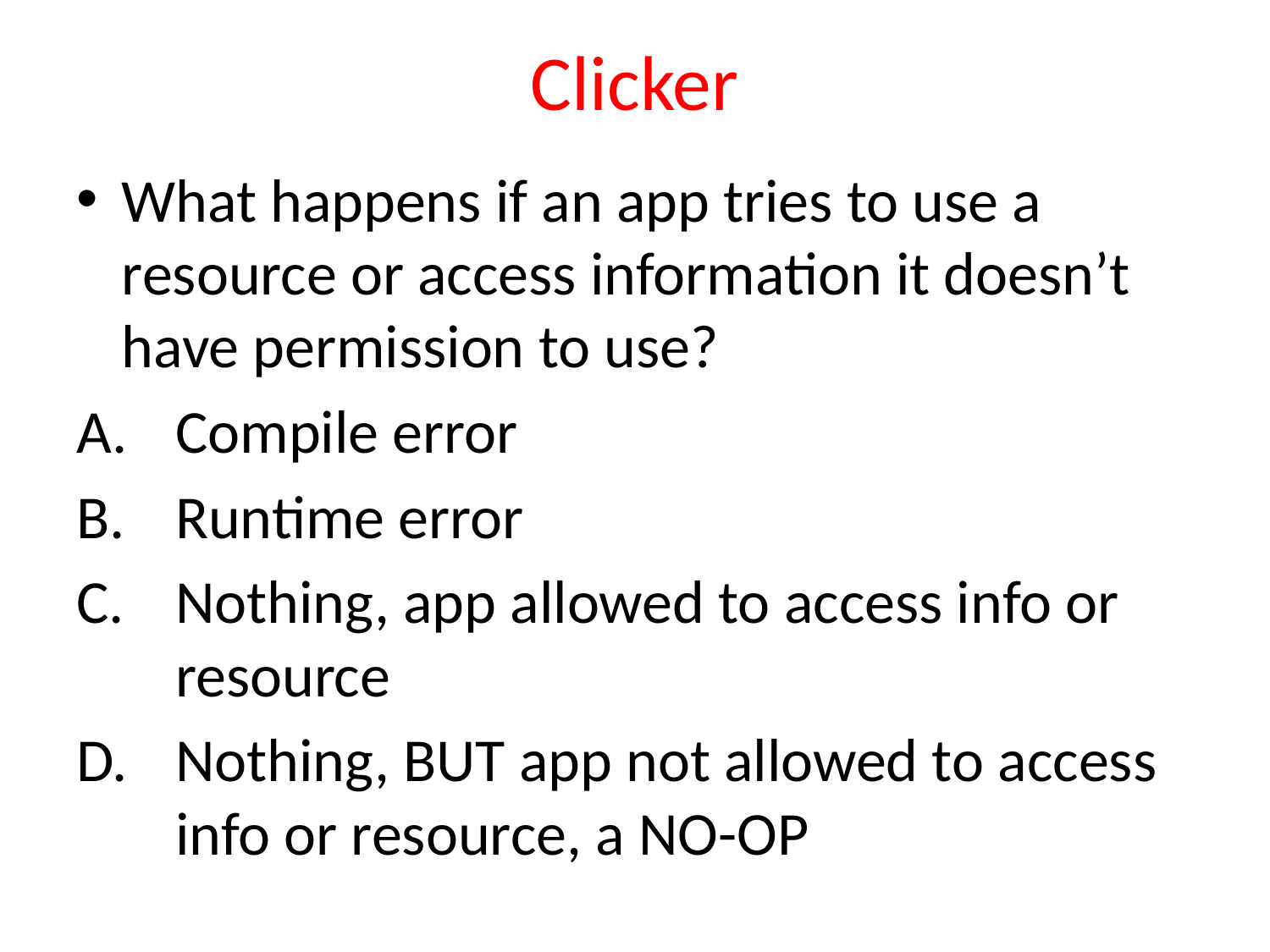

# Clicker
What happens if an app tries to use a resource or access information it doesn’t have permission to use?
Compile error
Runtime error
Nothing, app allowed to access info or resource
Nothing, BUT app not allowed to access info or resource, a NO-OP